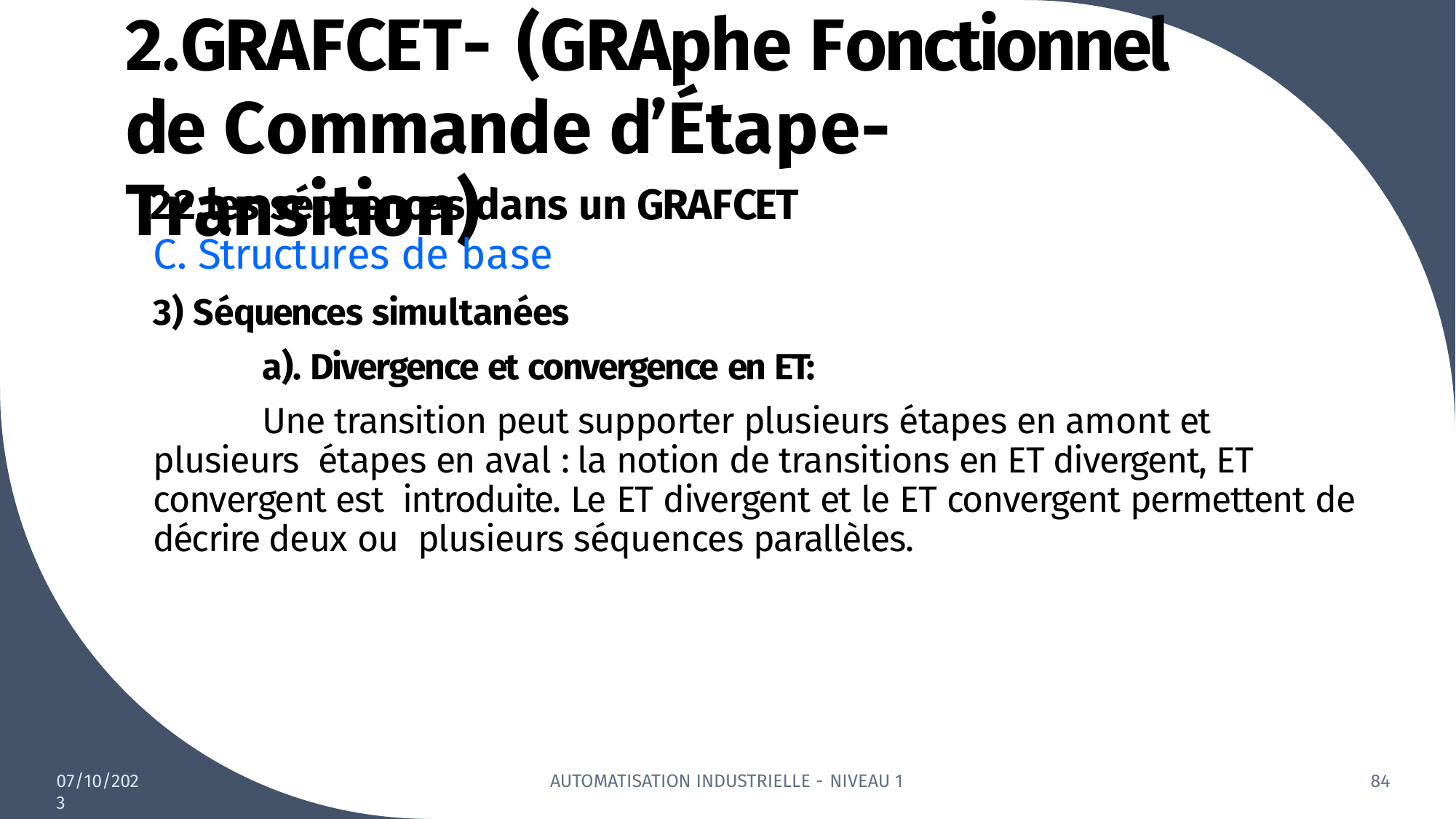

# 2.GRAFCET- (GRAphe Fonctionnel
de Commande d’Étape-Transition)
2.2.les séquences dans un GRAFCET
C. Structures de base
3) Séquences simultanées
a). Divergence et convergence en ET:
Une transition peut supporter plusieurs étapes en amont et plusieurs  étapes en aval : la notion de transitions en ET divergent, ET convergent est  introduite. Le ET divergent et le ET convergent permettent de décrire deux ou  plusieurs séquences parallèles.
07/10/2023
AUTOMATISATION INDUSTRIELLE - NIVEAU 1
84